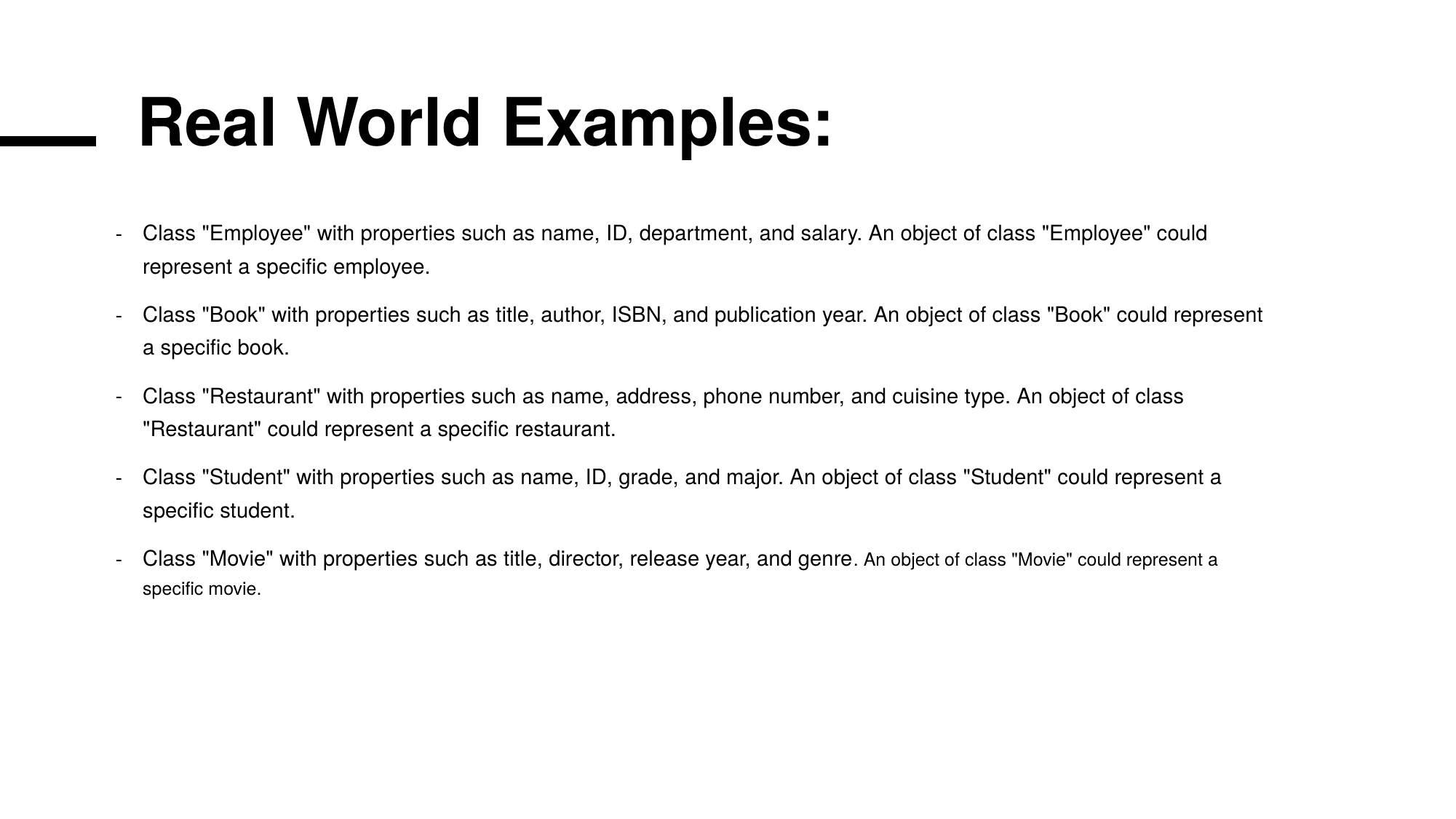

# Real World Examples:
Class "Employee" with properties such as name, ID, department, and salary. An object of class "Employee" could represent a specific employee.
Class "Book" with properties such as title, author, ISBN, and publication year. An object of class "Book" could represent a specific book.
Class "Restaurant" with properties such as name, address, phone number, and cuisine type. An object of class "Restaurant" could represent a specific restaurant.
Class "Student" with properties such as name, ID, grade, and major. An object of class "Student" could represent a specific student.
Class "Movie" with properties such as title, director, release year, and genre. An object of class "Movie" could represent a specific movie.